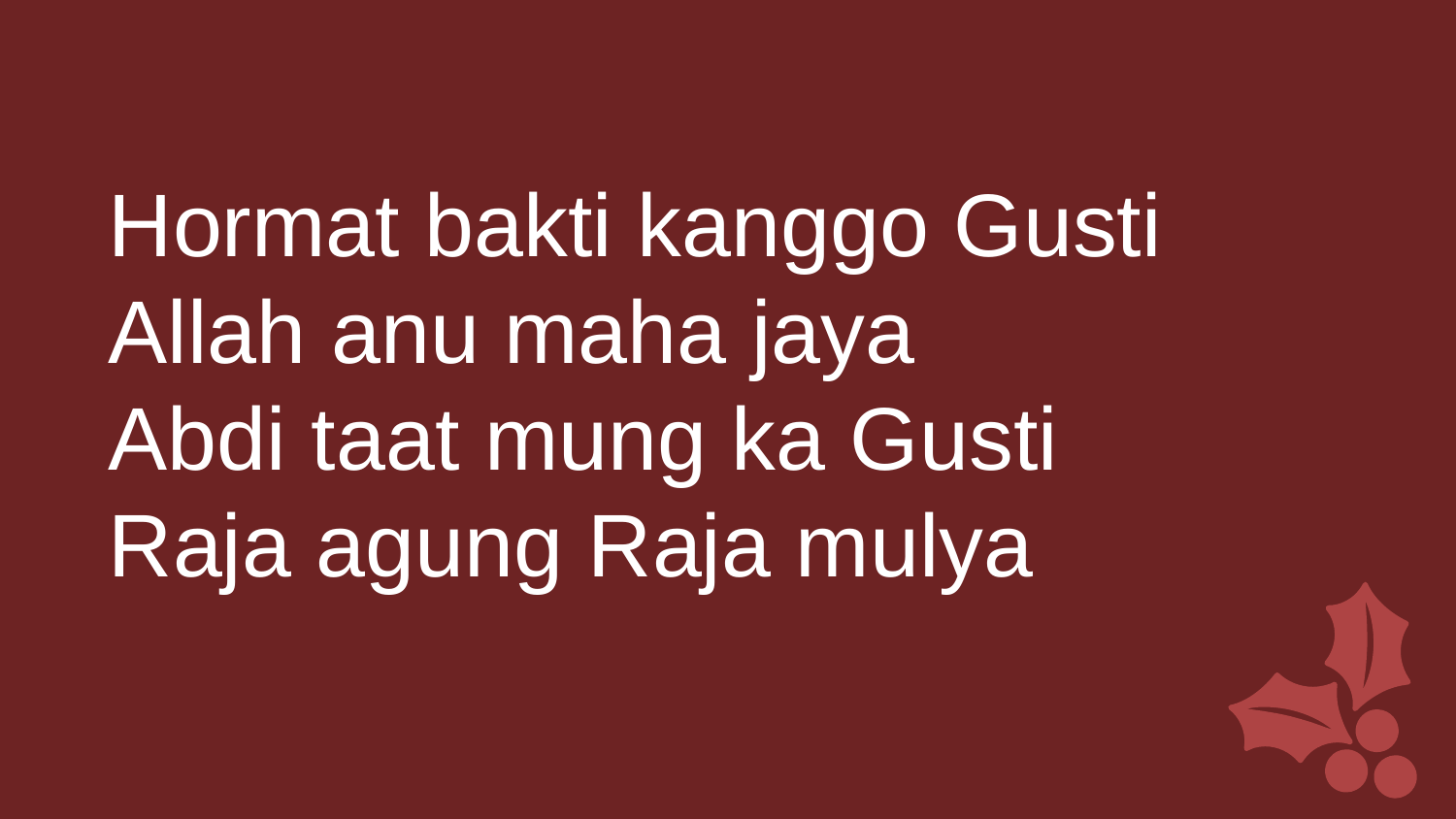

Hormat bakti kanggo Gusti
Allah anu maha jaya
Abdi taat mung ka Gusti
Raja agung Raja mulya